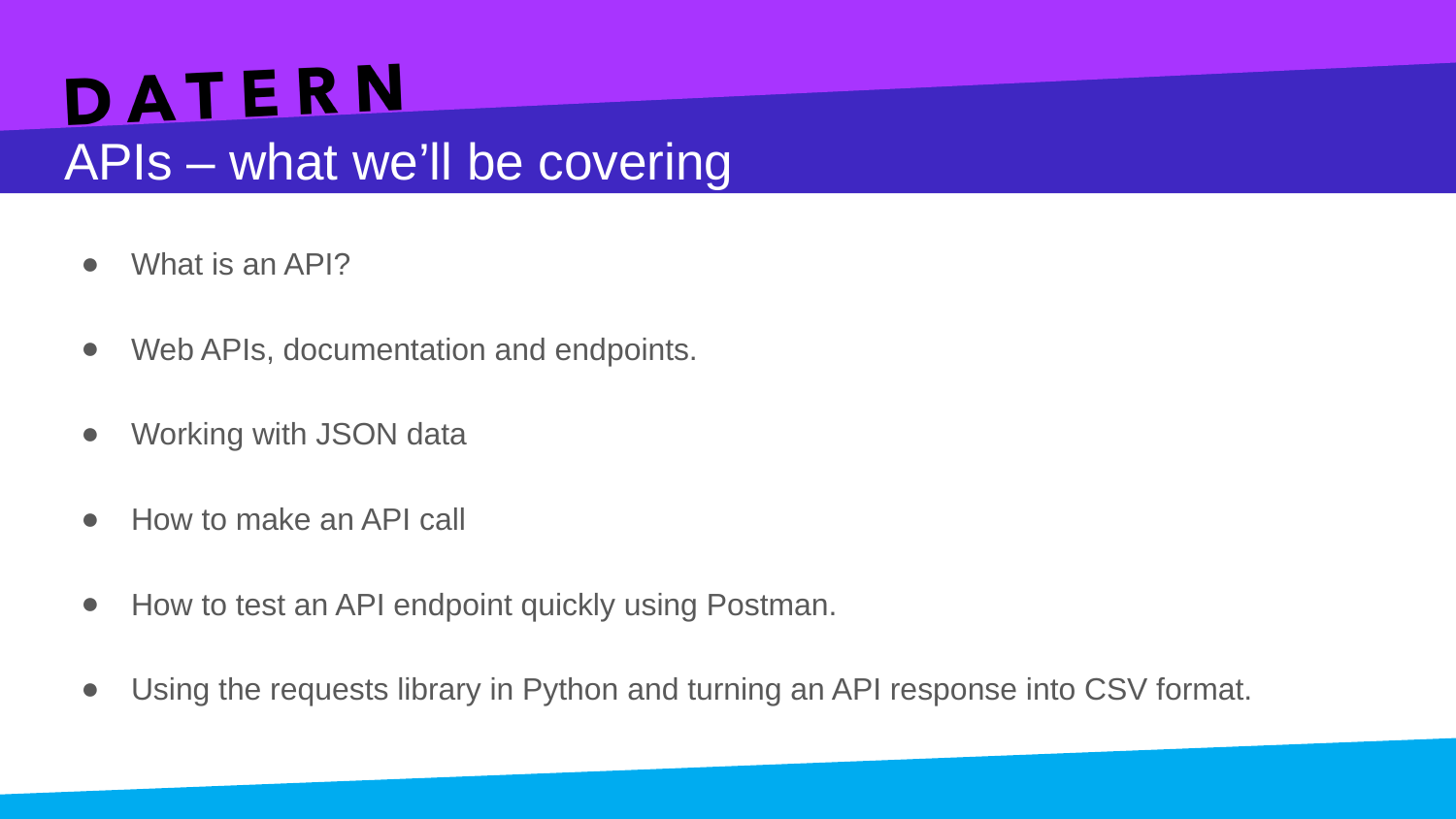

# APIs – what we’ll be covering
What is an API?

Web APIs, documentation and endpoints.

Working with JSON data

How to make an API call

How to test an API endpoint quickly using Postman.

Using the requests library in Python and turning an API response into CSV format.